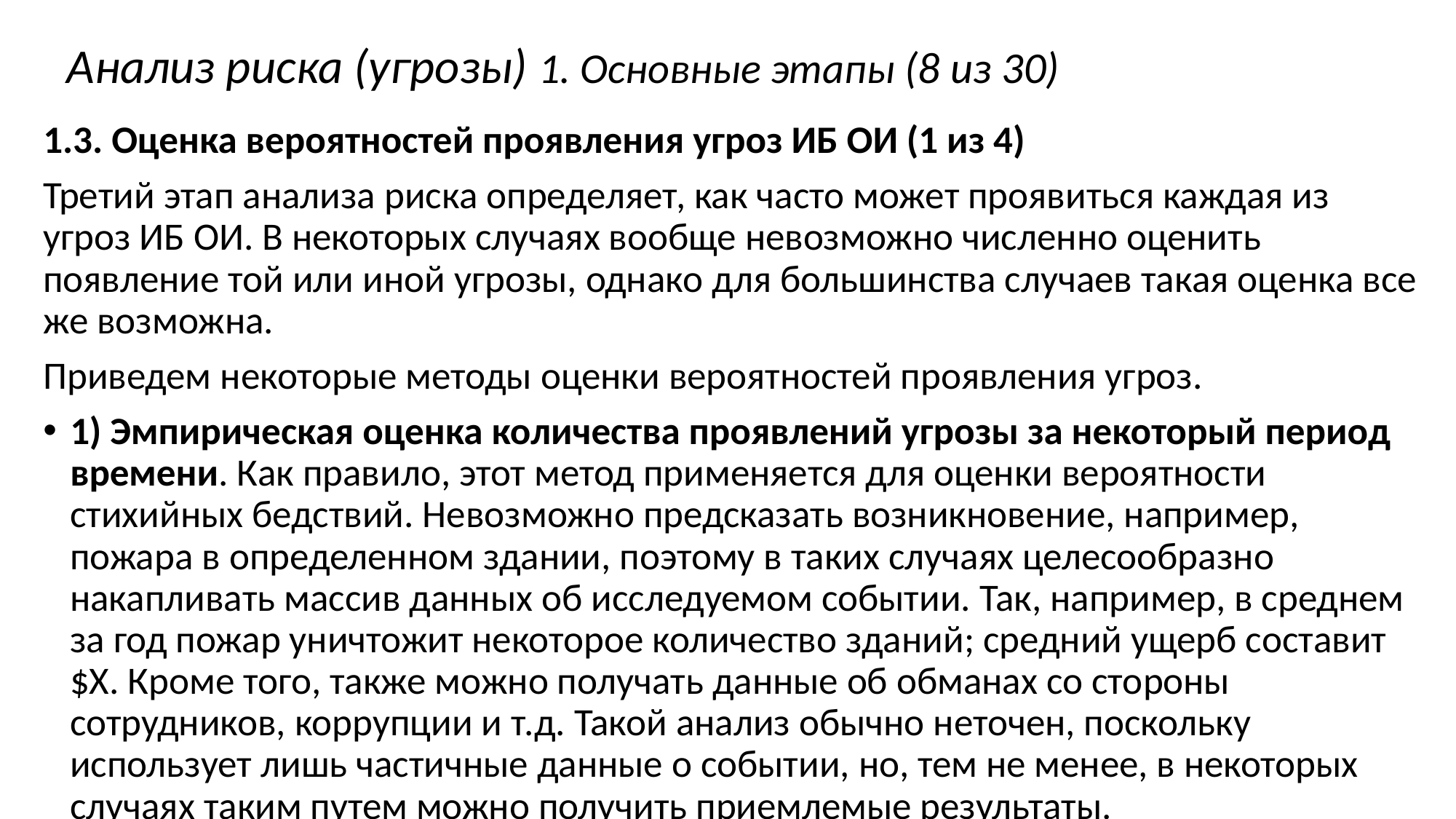

# Анализ риска (угрозы) 1. Основные этапы (8 из 30)
1.3. Оценка вероятностей проявления угроз ИБ ОИ (1 из 4)
Третий этап анализа риска определяет, как часто может проявиться каждая из угроз ИБ ОИ. В некоторых случаях вообще невозможно численно оценить появление той или иной угрозы, однако для большинства случаев такая оценка все же возможна.
Приведем некоторые методы оценки вероятностей проявления угроз.
1) Эмпирическая оценка количества проявлений угрозы за некоторый период времени. Как правило, этот метод применяется для оценки вероятности стихийных бедствий. Невозможно предсказать возникновение, например, пожара в определенном здании, поэтому в таких случаях целесообразно накапливать массив данных об исследуемом событии. Так, например, в среднем за год пожар уничтожит некоторое количество зданий; средний ущерб составит $Х. Кроме того, также можно получать данные об обманах со стороны сотрудников, коррупции и т.д. Такой анализ обычно неточен, поскольку использует лишь частичные данные о событии, но, тем не менее, в некоторых случаях таким путем можно получить приемлемые результаты.